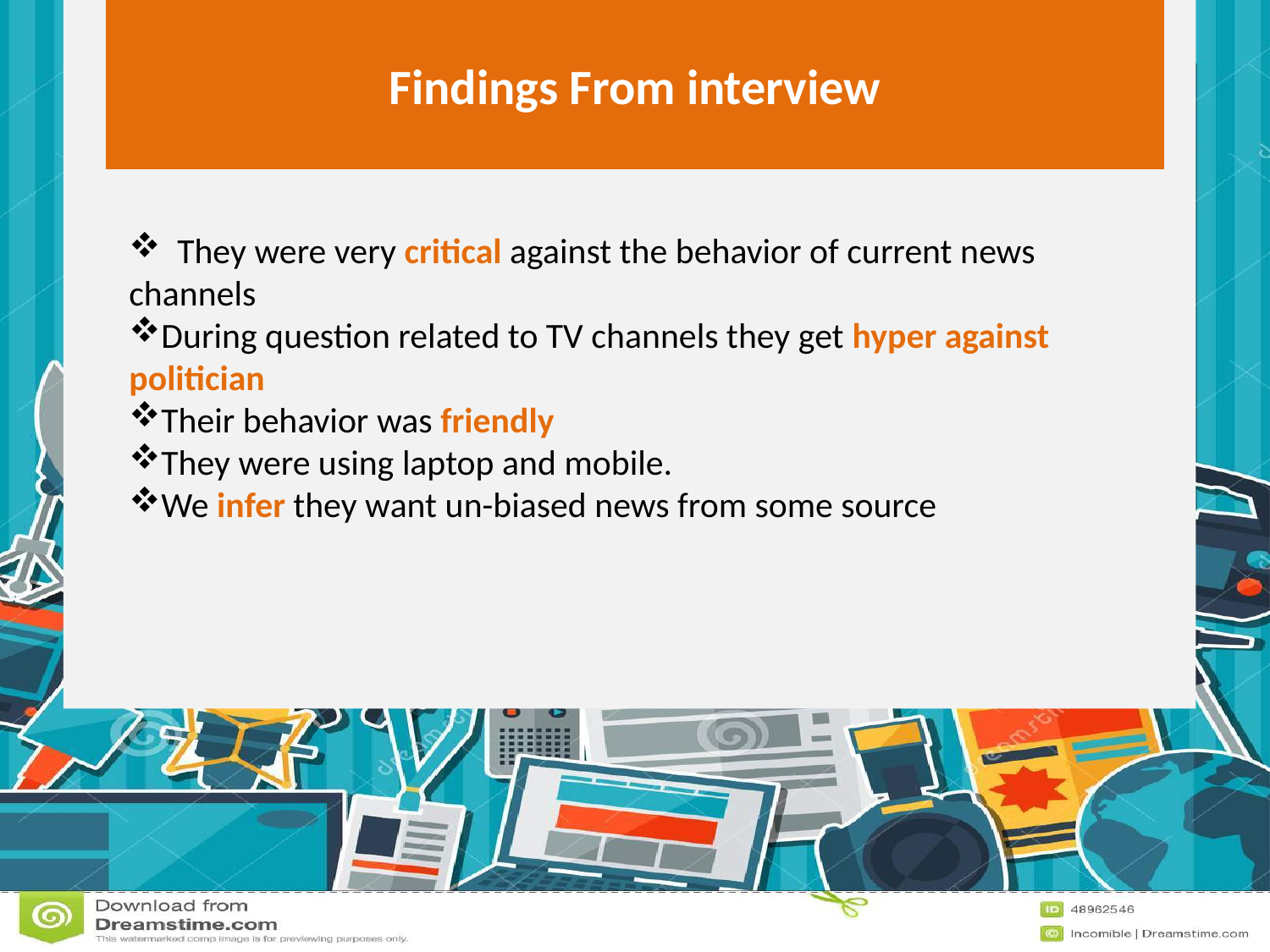

Findings From interview
# Problem Statement

  They were very critical against the behavior of current news channels
During question related to TV channels they get hyper against politician
Their behavior was friendly
They were using laptop and mobile.
We infer they want un-biased news from some source